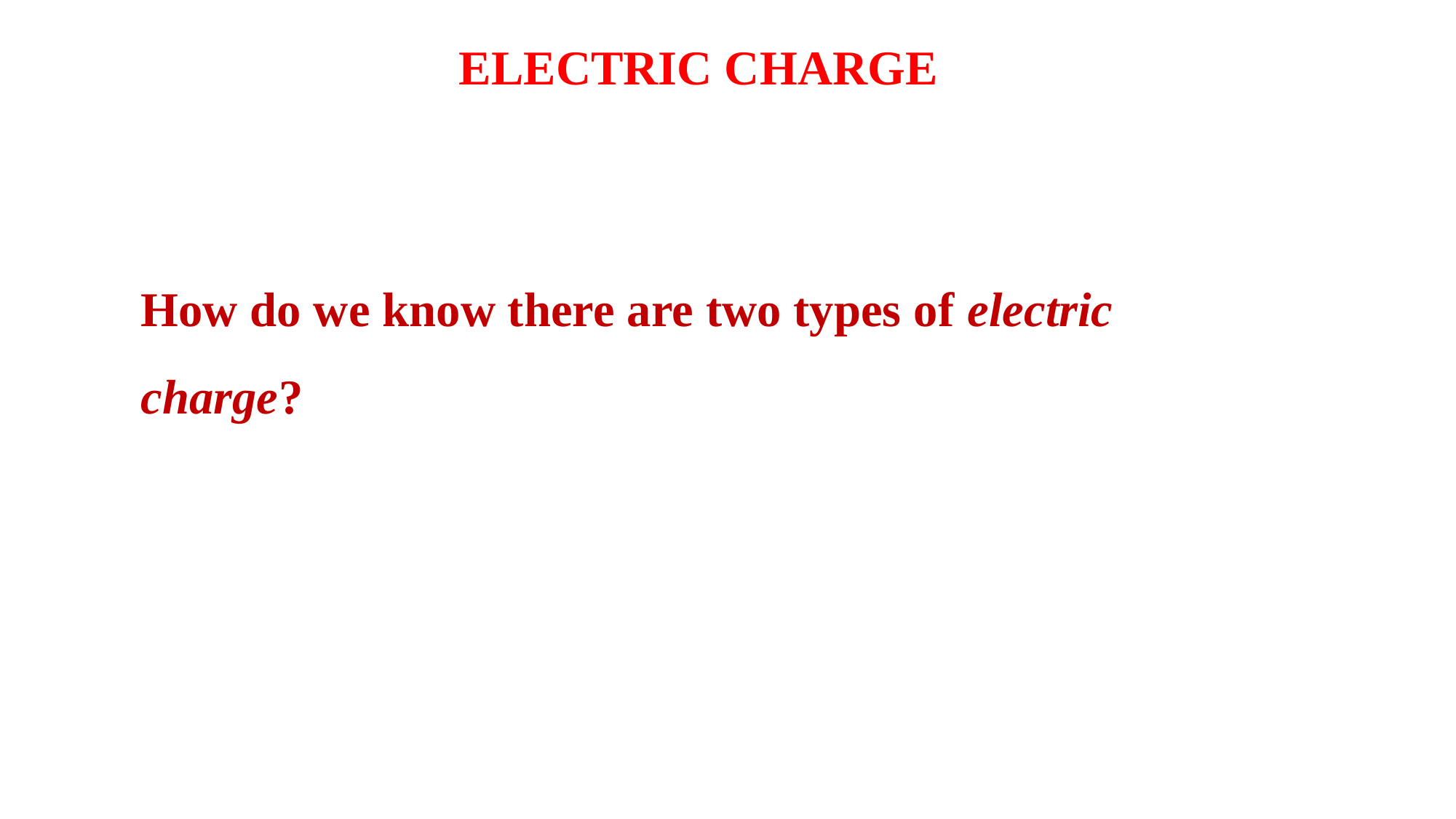

ELECTRIC CHARGE
How do we know there are two types of electric charge?